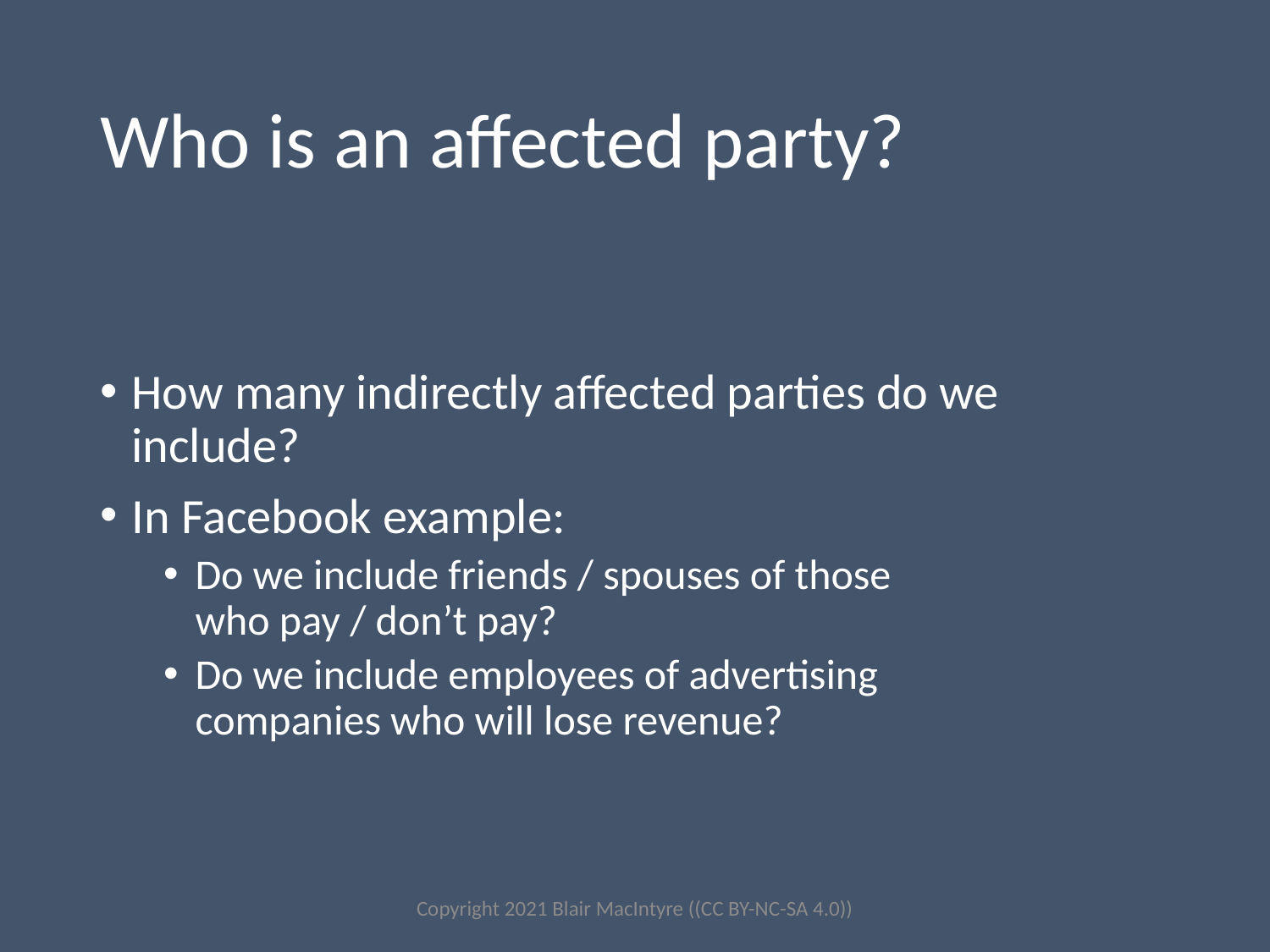

# Who is an affected party?
How many indirectly affected parties do we include?
In Facebook example:
Do we include friends / spouses of those
who pay / don’t pay?
Do we include employees of advertising
companies who will lose revenue?
Copyright 2021 Blair MacIntyre ((CC BY-NC-SA 4.0))